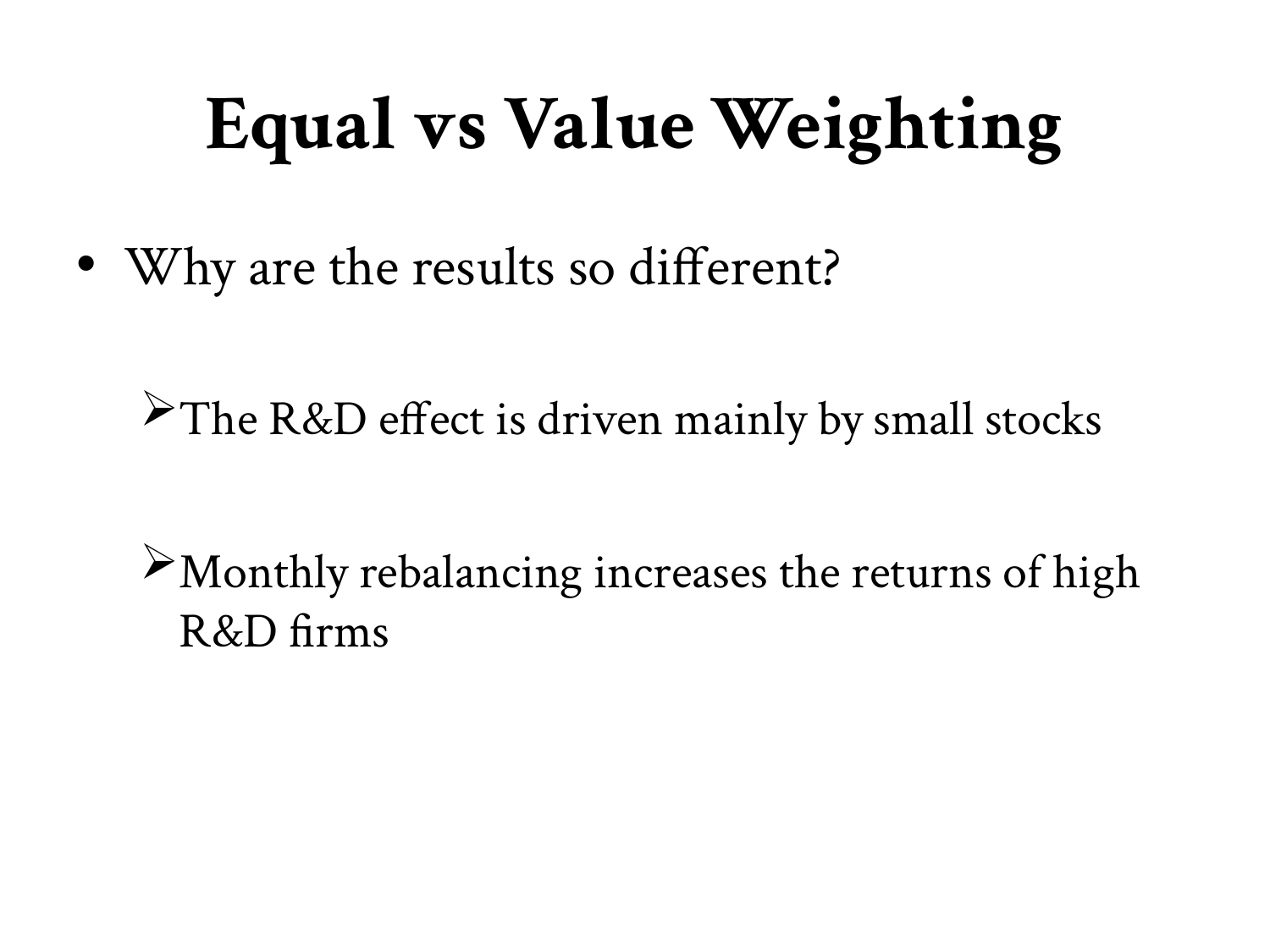

# Equal vs Value Weighting
Why are the results so different?

The R&D effect is driven mainly by small stocks

Monthly rebalancing increases the returns of high R&D firms